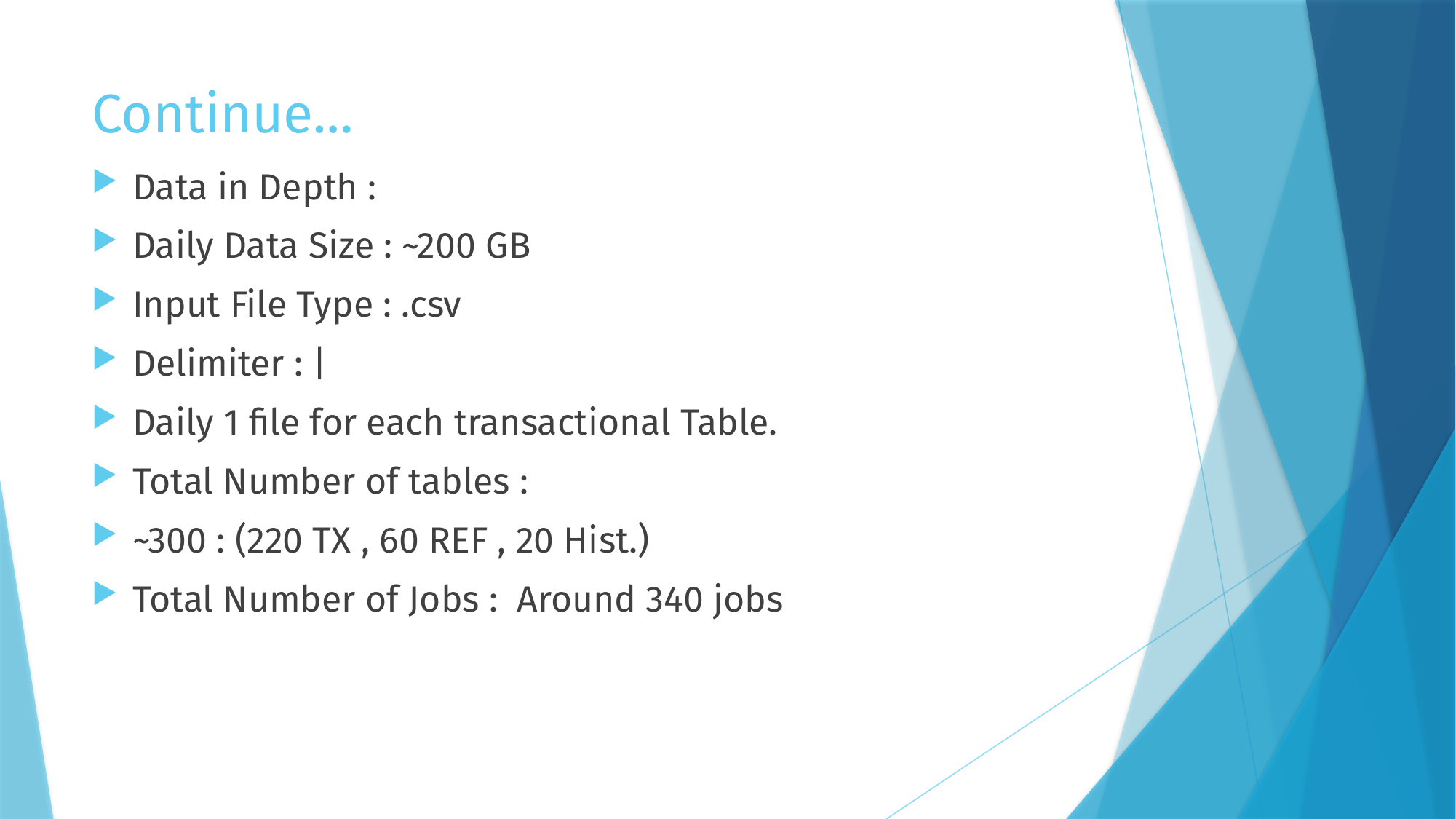

# Continue…
Data in Depth :
Daily Data Size : ~200 GB
Input File Type : .csv
Delimiter : |
Daily 1 file for each transactional Table.
Total Number of tables :
~300 : (220 TX , 60 REF , 20 Hist.)
Total Number of Jobs :  Around 340 jobs